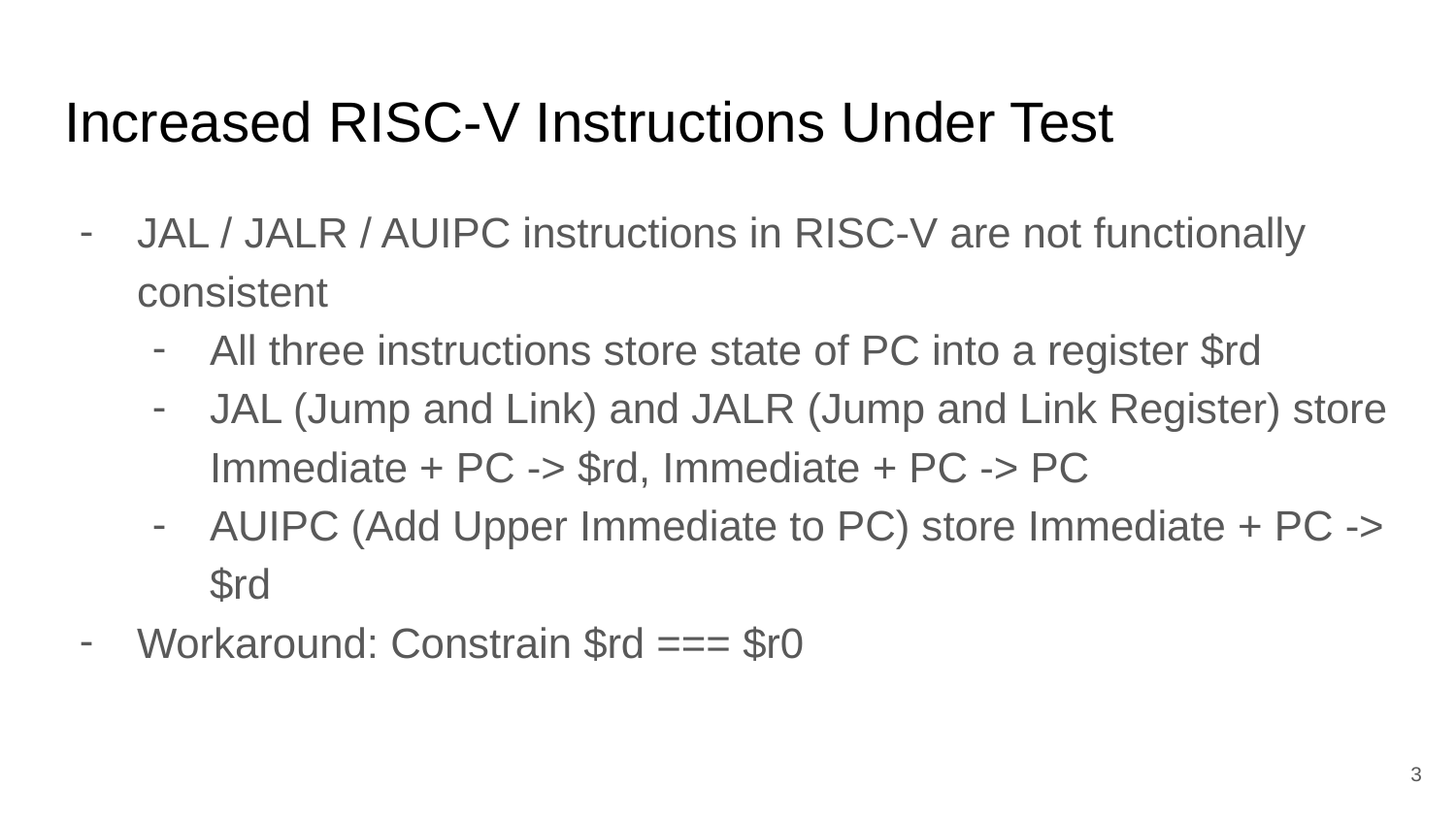

# Increased RISC-V Instructions Under Test
JAL / JALR / AUIPC instructions in RISC-V are not functionally consistent
All three instructions store state of PC into a register $rd
JAL (Jump and Link) and JALR (Jump and Link Register) store Immediate + PC -> $rd, Immediate + PC -> PC
AUIPC (Add Upper Immediate to PC) store Immediate + PC -> $rd
Workaround: Constrain $rd === $r0
3